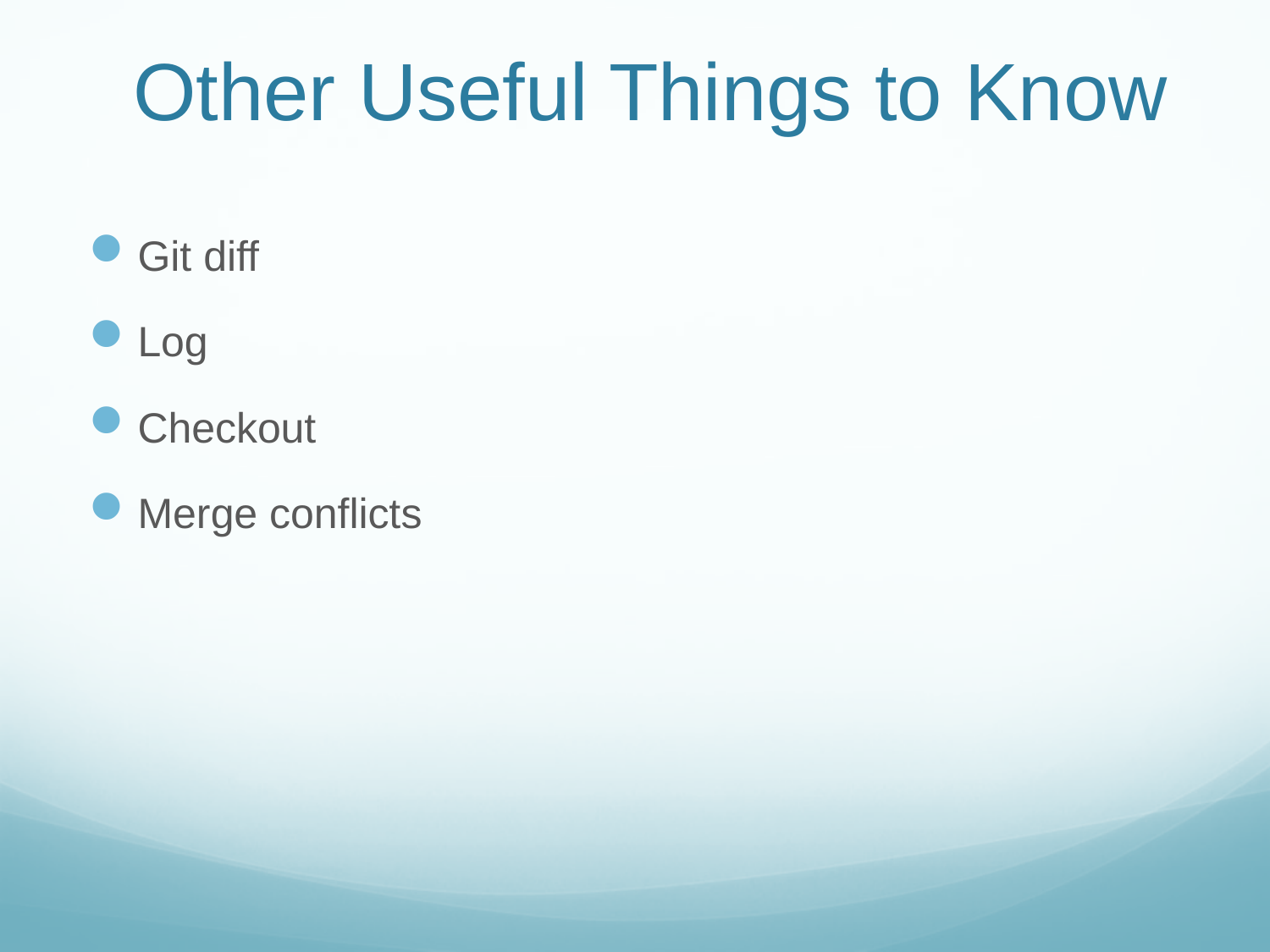

# Other Useful Things to Know
Git diff
Log
Checkout
Merge conflicts